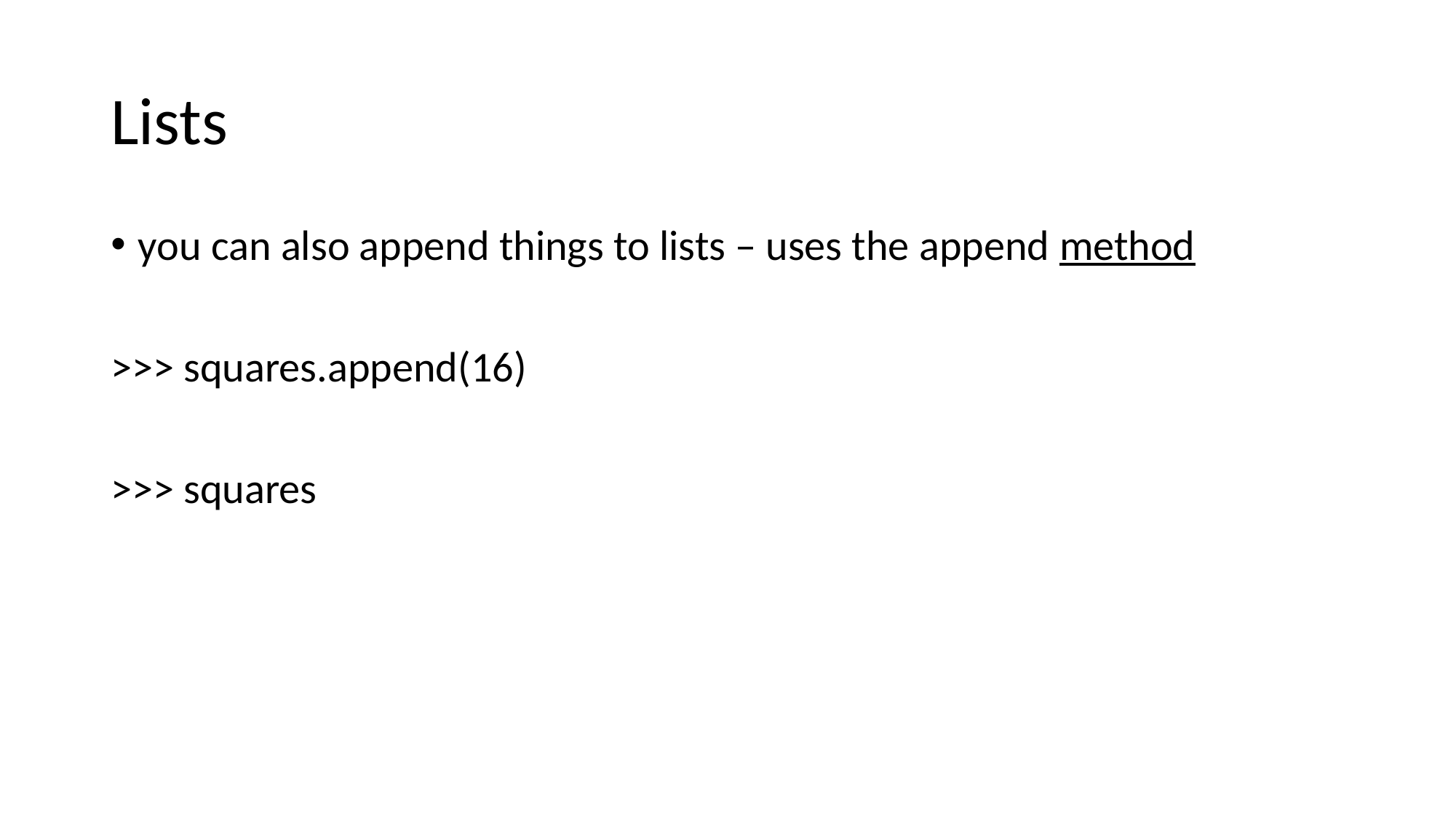

# Lists
you can also append things to lists – uses the append method

>>> squares.append(16)

>>> squares